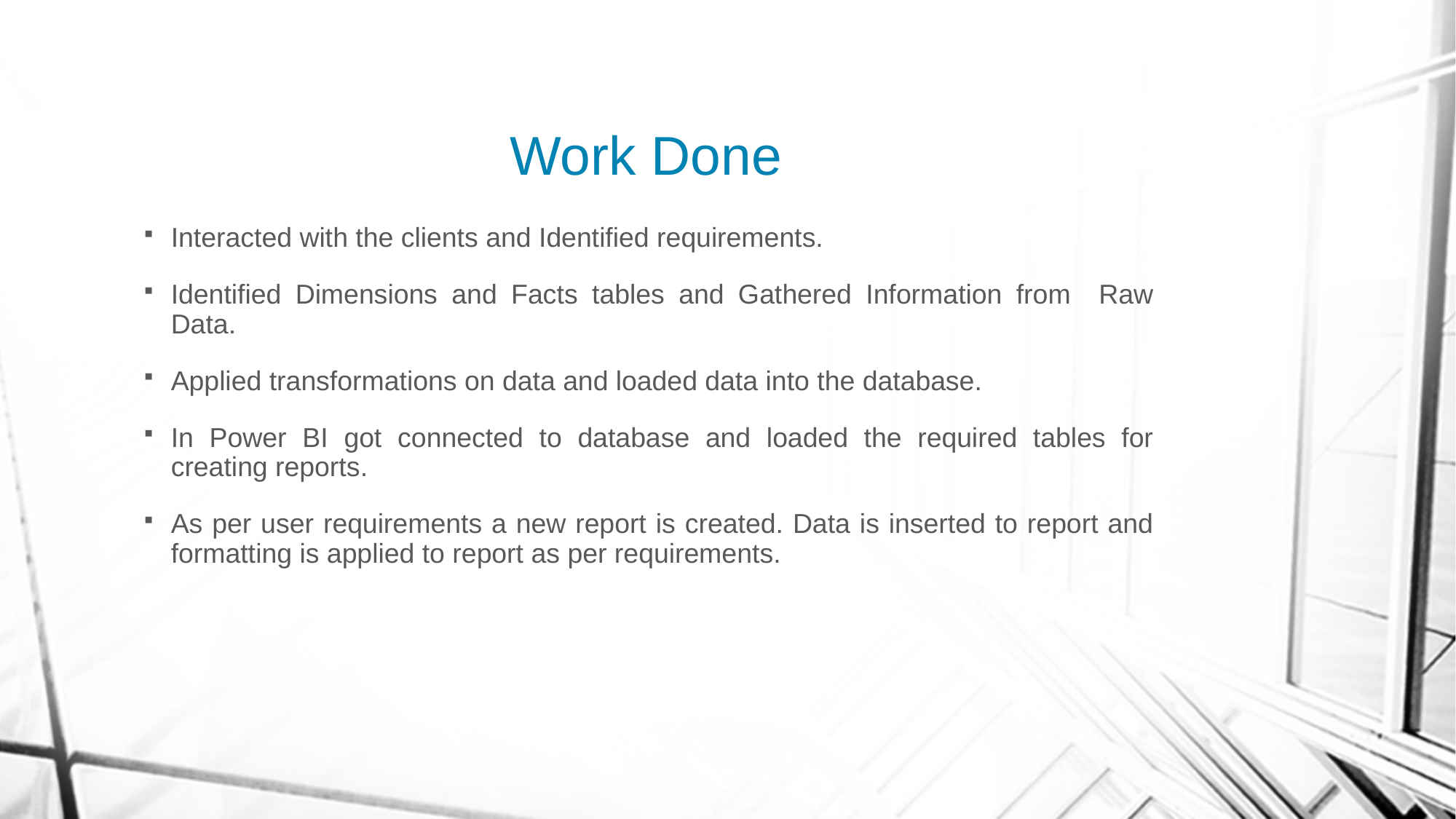

# Work Done
Interacted with the clients and Identified requirements.
Identified Dimensions and Facts tables and Gathered Information from  Raw Data.
Applied transformations on data and loaded data into the database.
In Power BI got connected to database and loaded the required tables for creating reports.
As per user requirements a new report is created. Data is inserted to report and formatting is applied to report as per requirements.